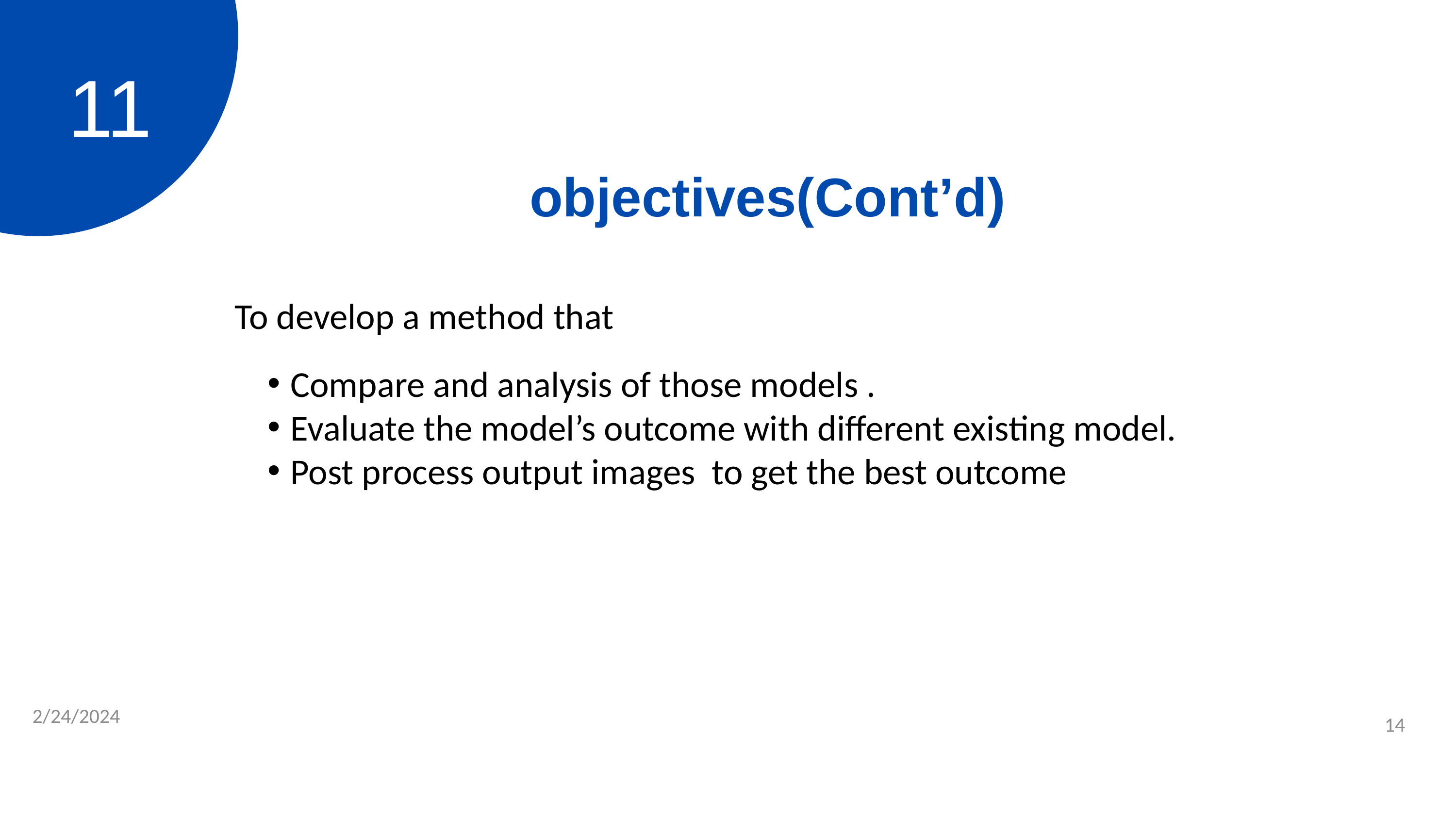

11
objectives(Cont’d)
                 To develop a method that

Compare and analysis of those models .
Evaluate the model’s outcome with different existing model.
Post process output images  to get the best outcome
2/24/2024
14